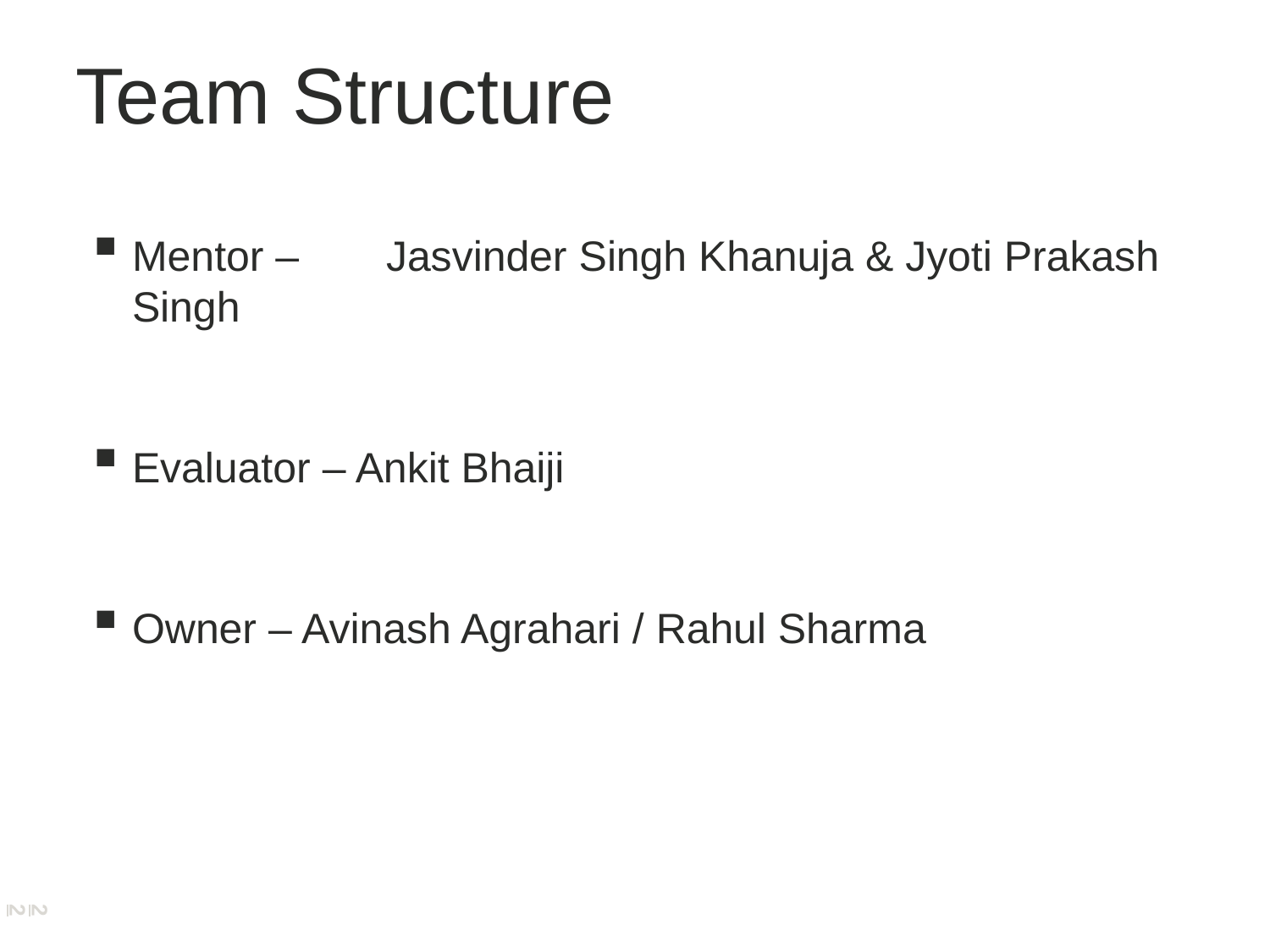

# Team Structure
Mentor – 	Jasvinder Singh Khanuja & Jyoti Prakash Singh

Evaluator – Ankit Bhaiji

Owner – Avinash Agrahari / Rahul Sharma
22